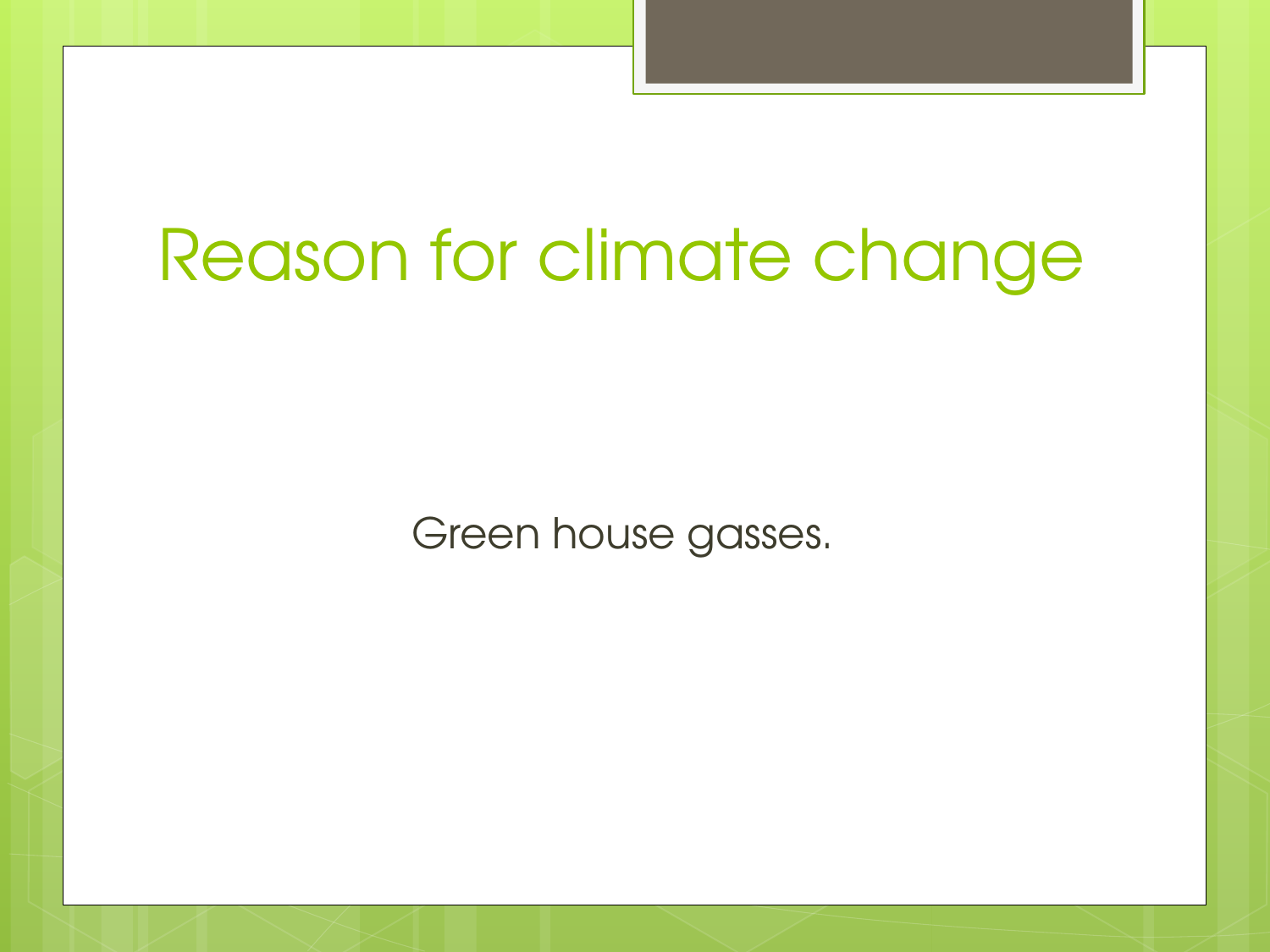

# Reason for climate change

                     Green house gasses.